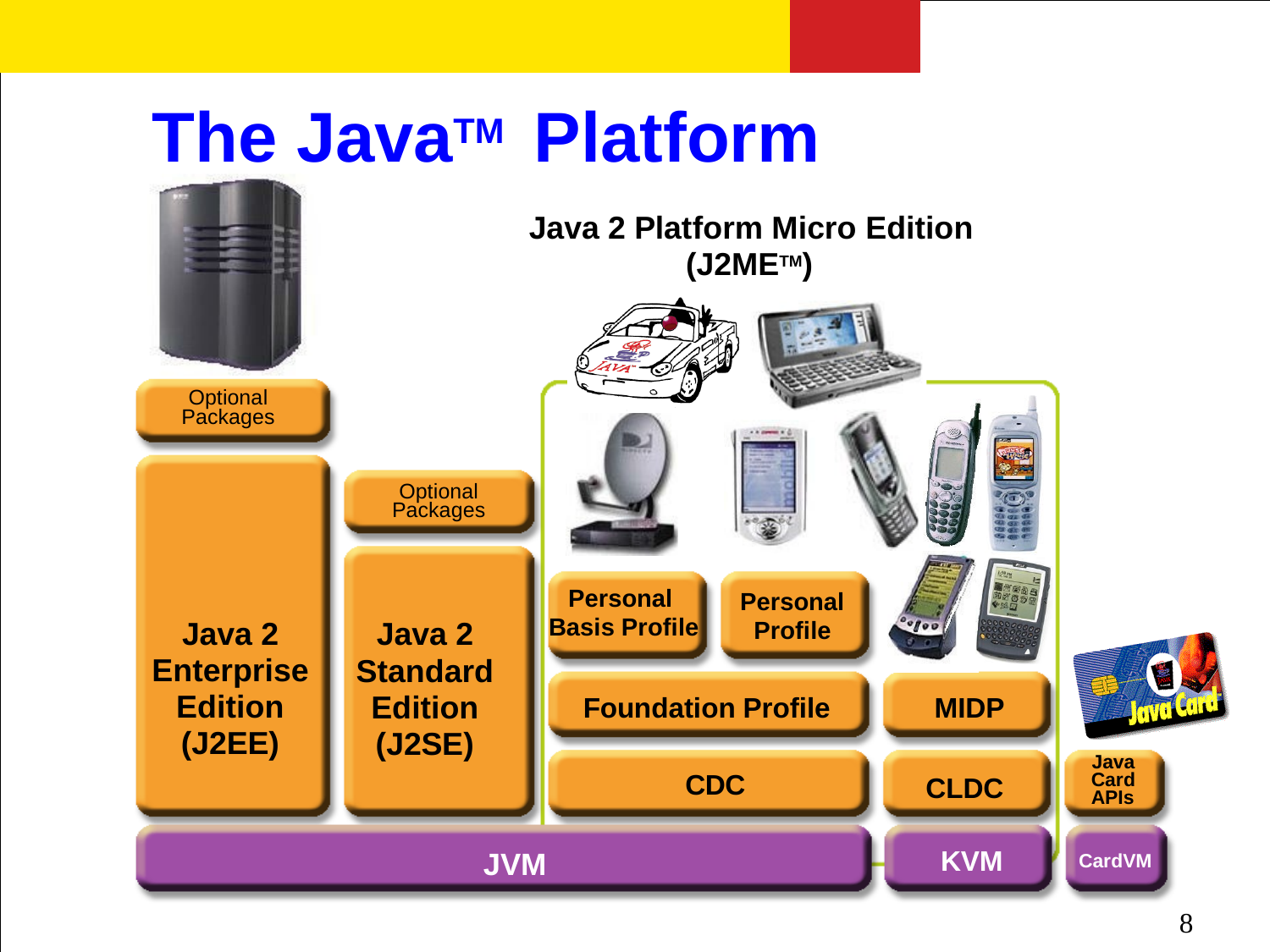

The JavaTM	Platform

Java 2 Platform Micro Edition (J2METM)

Optional Packages

Optional Packages

Personal Basis Profile
Personal Profile
Java 2 Enterprise Edition (J2EE)
Java 2 Standard Edition (J2SE)

Foundation Profile
MIDP
Java Card APIs
CDC
CLDC
KVM
JVM
CardVM
8